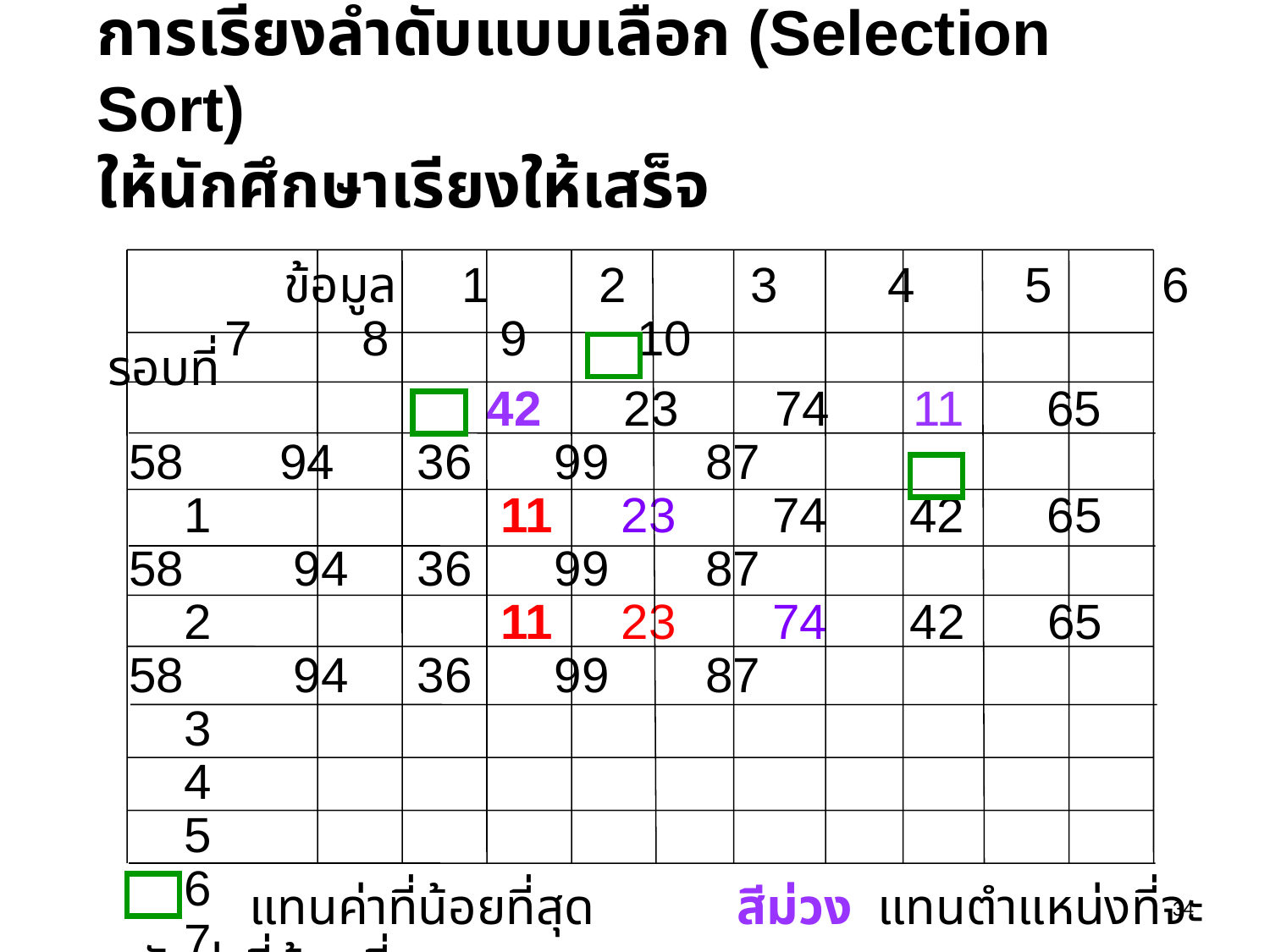

การเรียงลำดับแบบเลือก (Selection Sort)
ให้นักศึกษาเรียงให้เสร็จ
#

            ข้อมูล     1        2         3        4        5        6        7        8        9        10

                          42      23       74      11      65     58       94      36      99       87
    1                     11     23       74      42      65     58        94     36      99       87
    2                     11     23       74      42      65     58        94     36      99       87
    3
    4
    5
    6
    7
    8
    9
    รอบที่

           แทนค่าที่น้อยที่สุด           สีม่วง  แทนตำแหน่งที่จะสลับค่าที่น้อยที่สุด

34